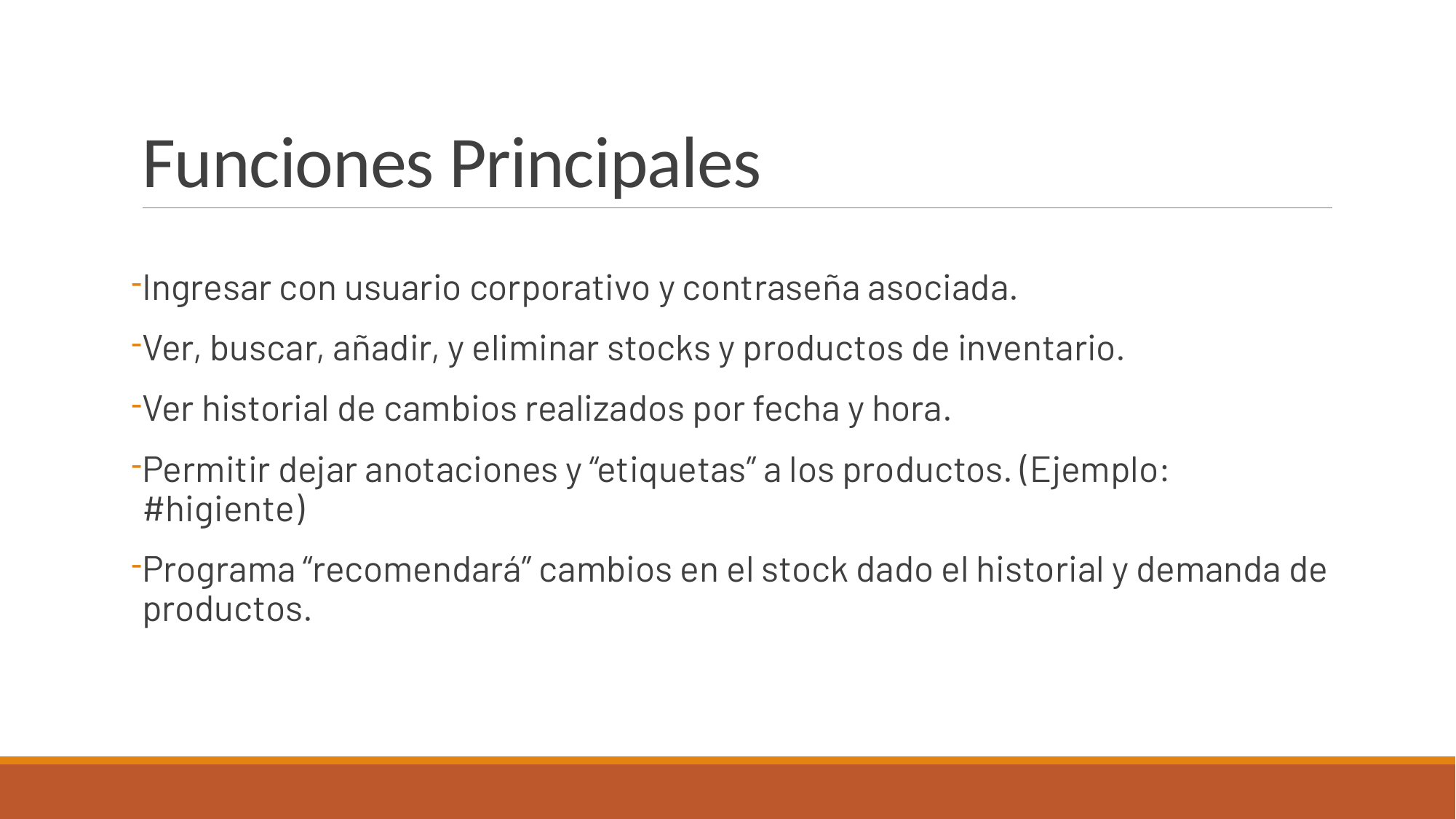

# Funciones Principales

Ingresar con usuario corporativo y contraseña asociada.
Ver, buscar, añadir, y eliminar stocks y productos de inventario.
Ver historial de cambios realizados por fecha y hora.
Permitir dejar anotaciones y “etiquetas” a los productos. (Ejemplo: #higiente)
Programa “recomendará” cambios en el stock dado el historial y demanda de productos.